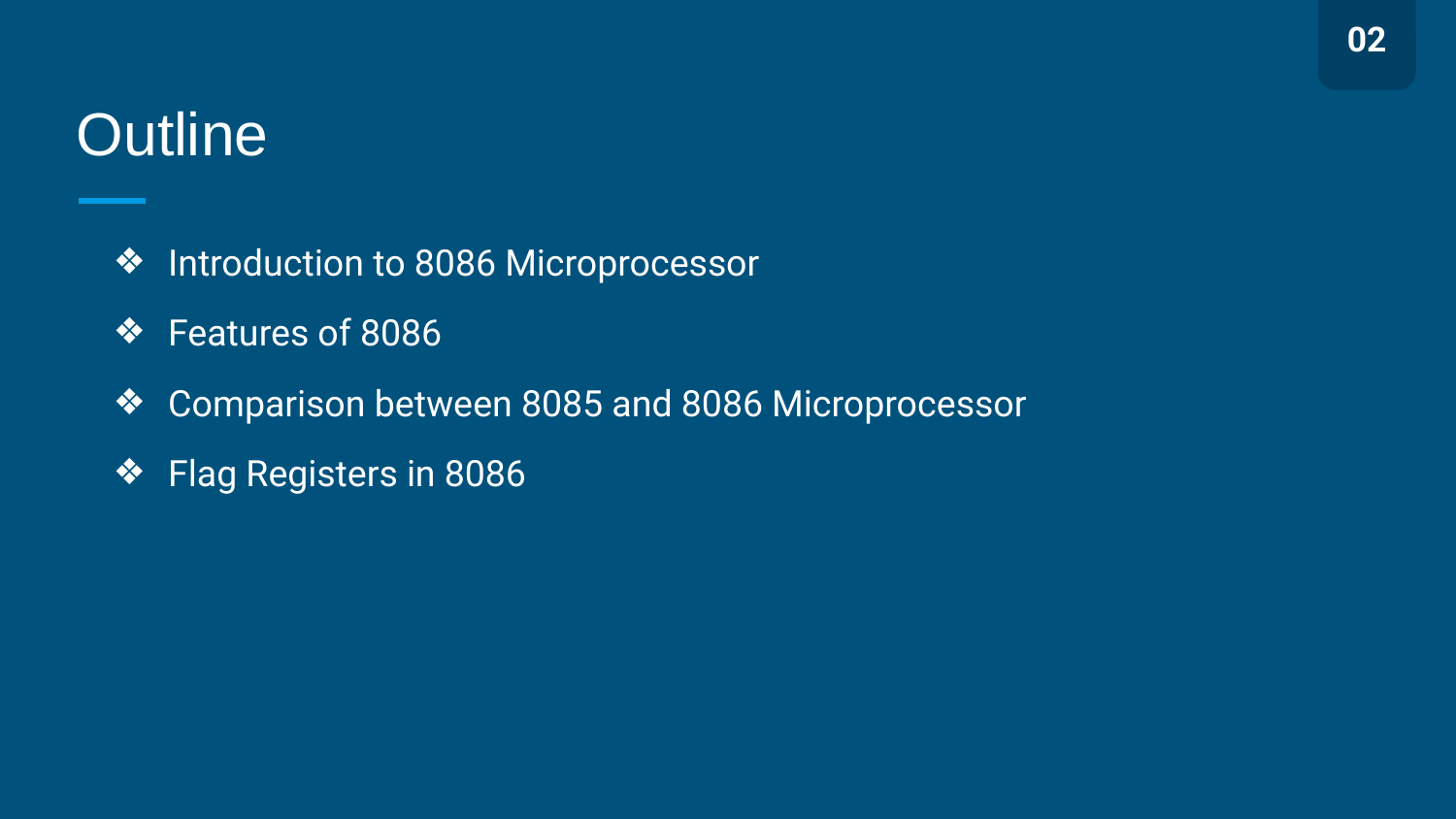

02
# Outline
Introduction to 8086 Microprocessor
Features of 8086
Comparison between 8085 and 8086 Microprocessor
Flag Registers in 8086